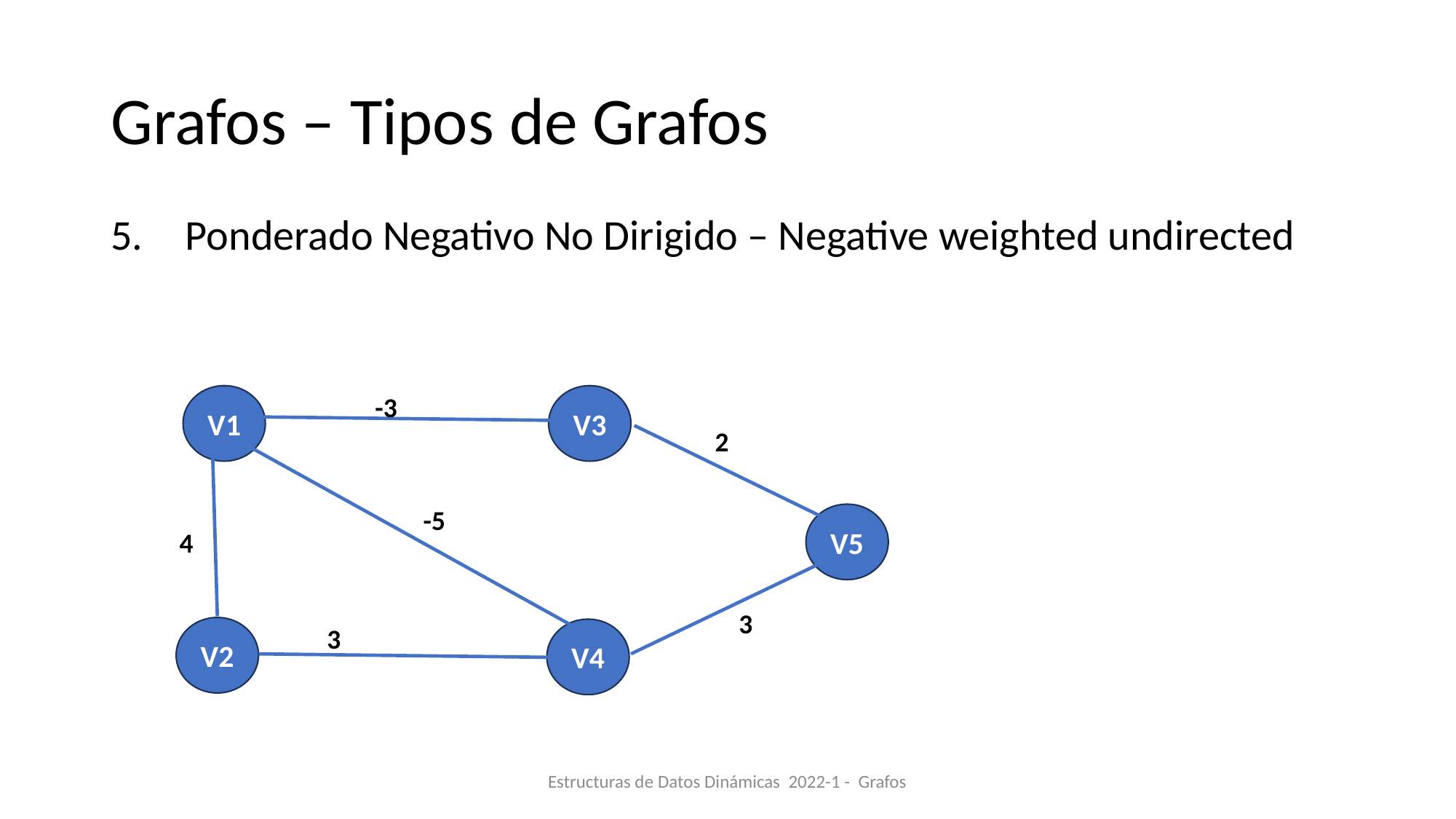

# Grafos – Tipos de Grafos
5. Ponderado Negativo No Dirigido – Negative weighted undirected
-3
V3
V1
2
-5
V5
4
3
3
V2
V4
Estructuras de Datos Dinámicas  2022-1 -  Grafos